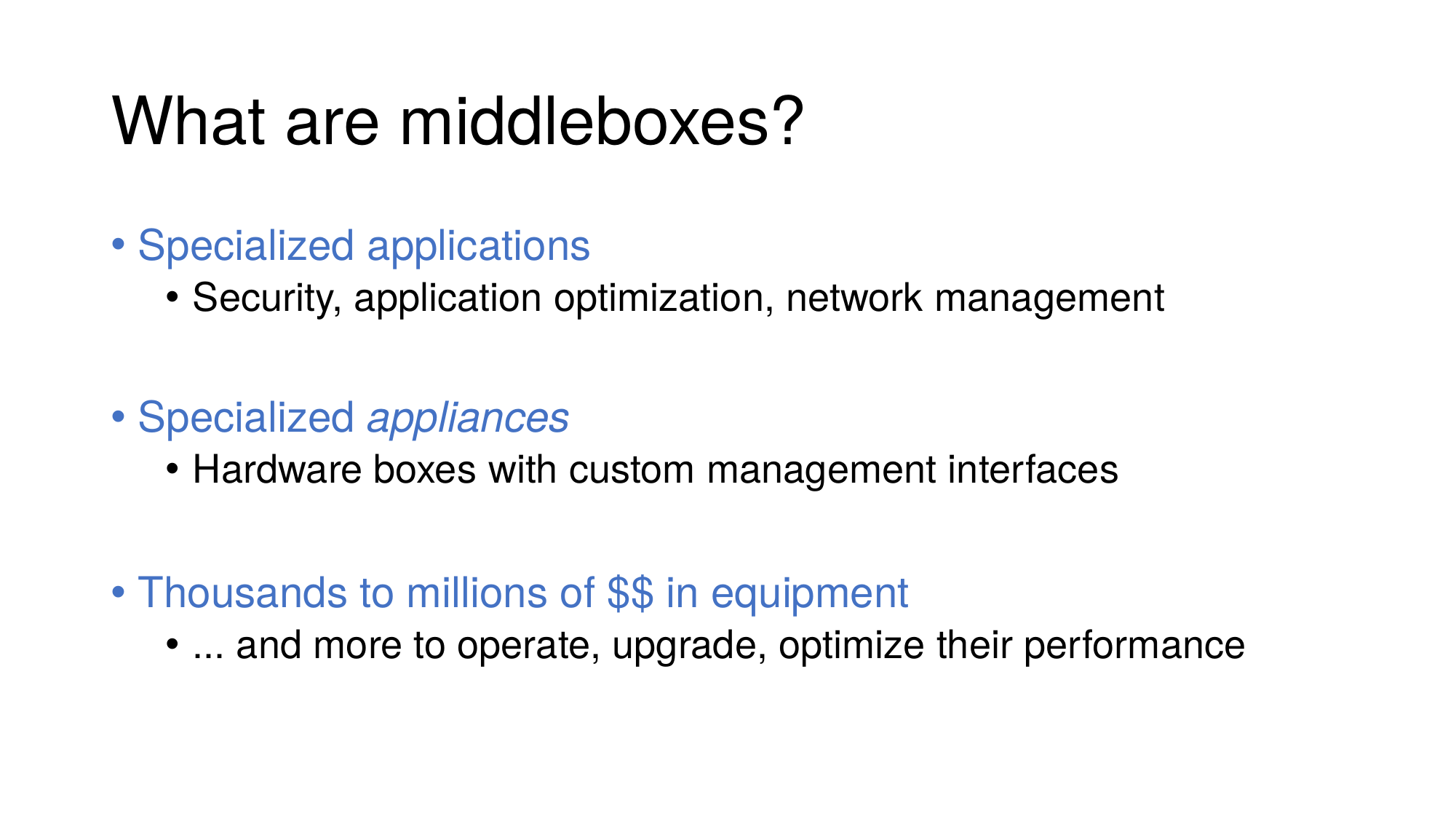

# What are middleboxes?
Specialized applications
Security, application optimization, network management

Specialized appliances
Hardware boxes with custom management interfaces

Thousands to millions of $$ in equipment
... and more to operate, upgrade, optimize their performance